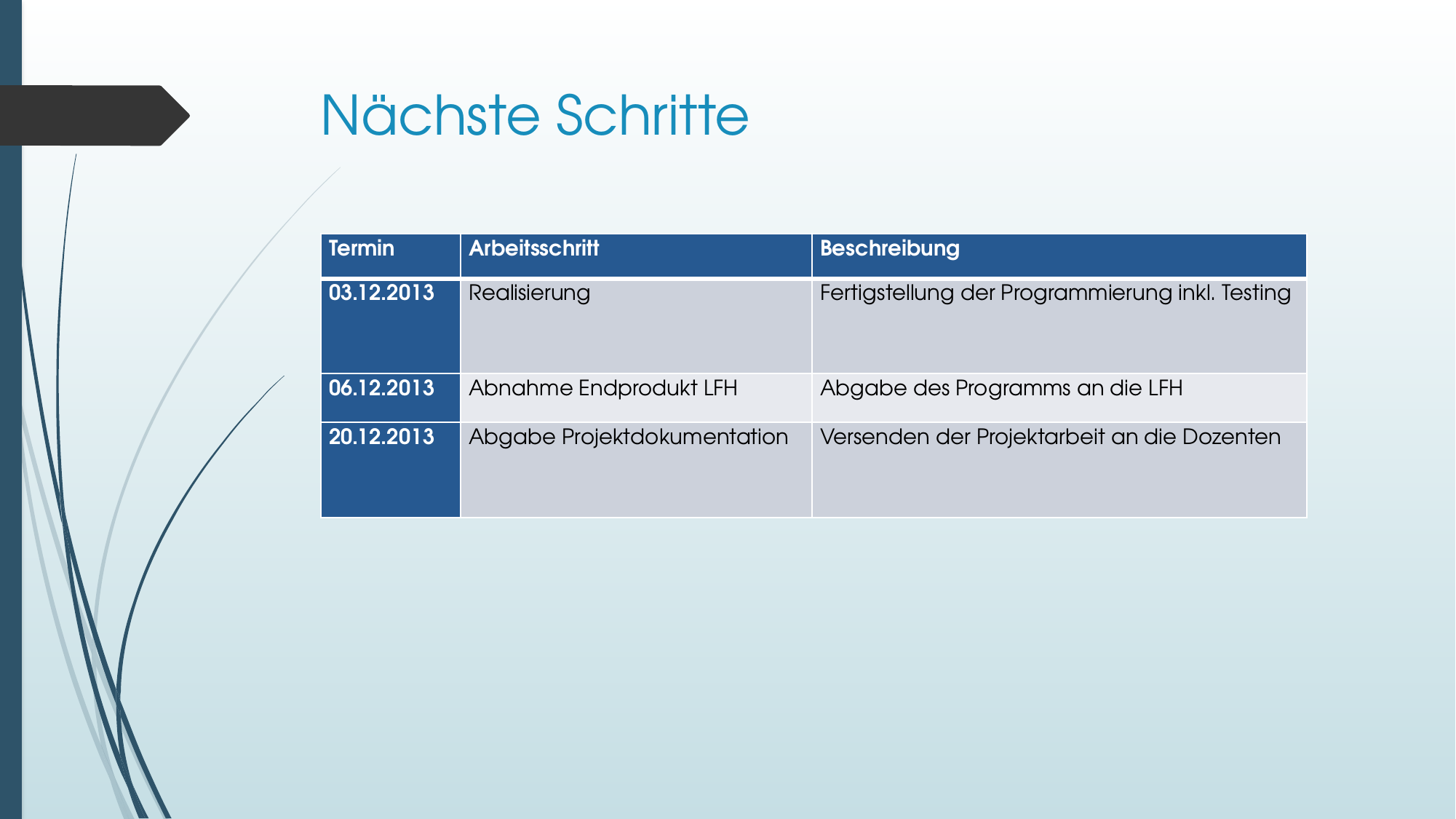

# Nächste Schritte
| Termin | Arbeitsschritt | Beschreibung |
| --- | --- | --- |
| 03.12.2013 | Realisierung | Fertigstellung der Programmierung inkl. Testing |
| 06.12.2013 | Abnahme Endprodukt LFH | Abgabe des Programms an die LFH |
| 20.12.2013 | Abgabe Projektdokumentation | Versenden der Projektarbeit an die Dozenten |